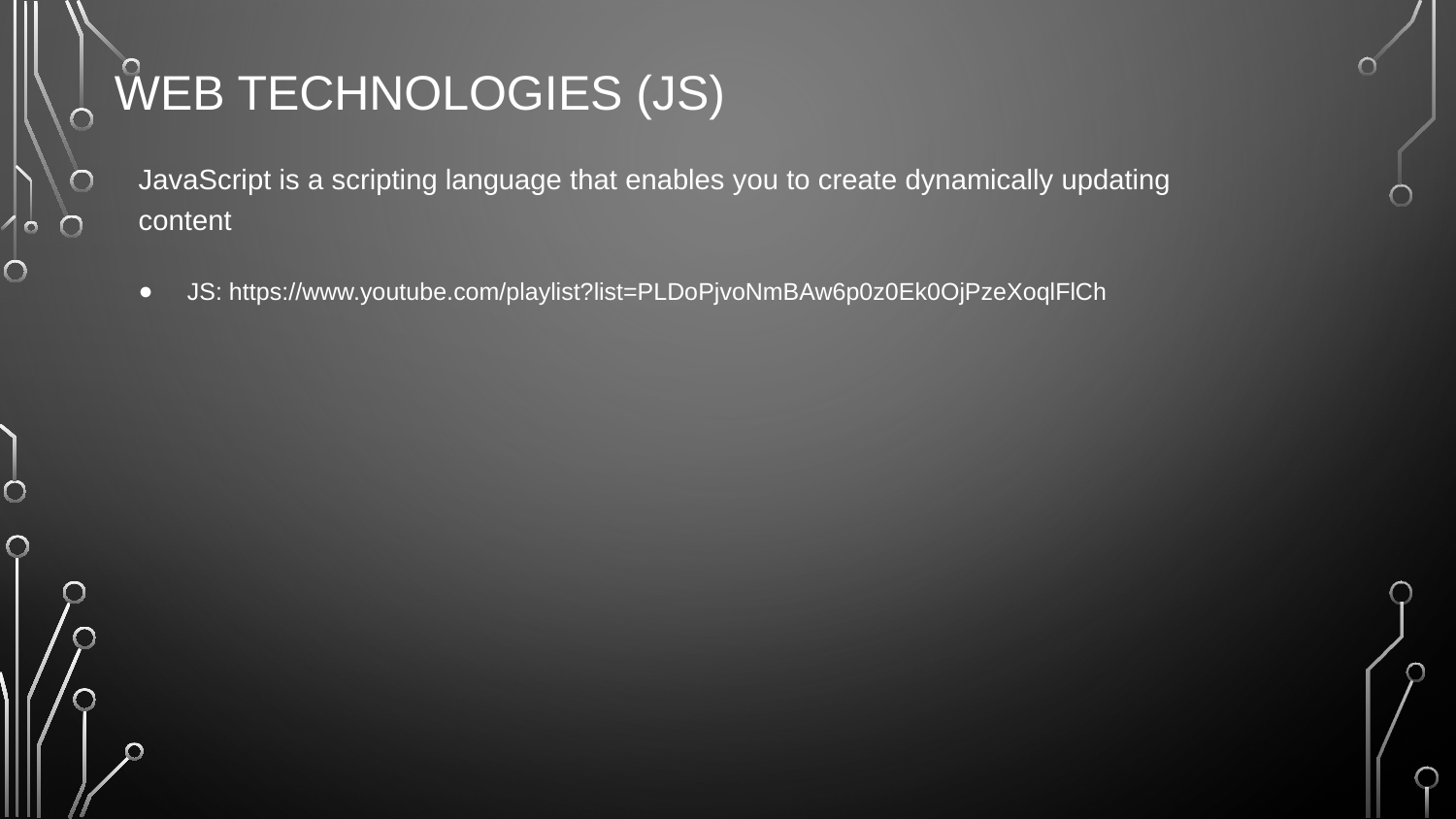

# Web Technologies (JS)
JavaScript is a scripting language that enables you to create dynamically updating content

JS: https://www.youtube.com/playlist?list=PLDoPjvoNmBAw6p0z0Ek0OjPzeXoqlFlCh